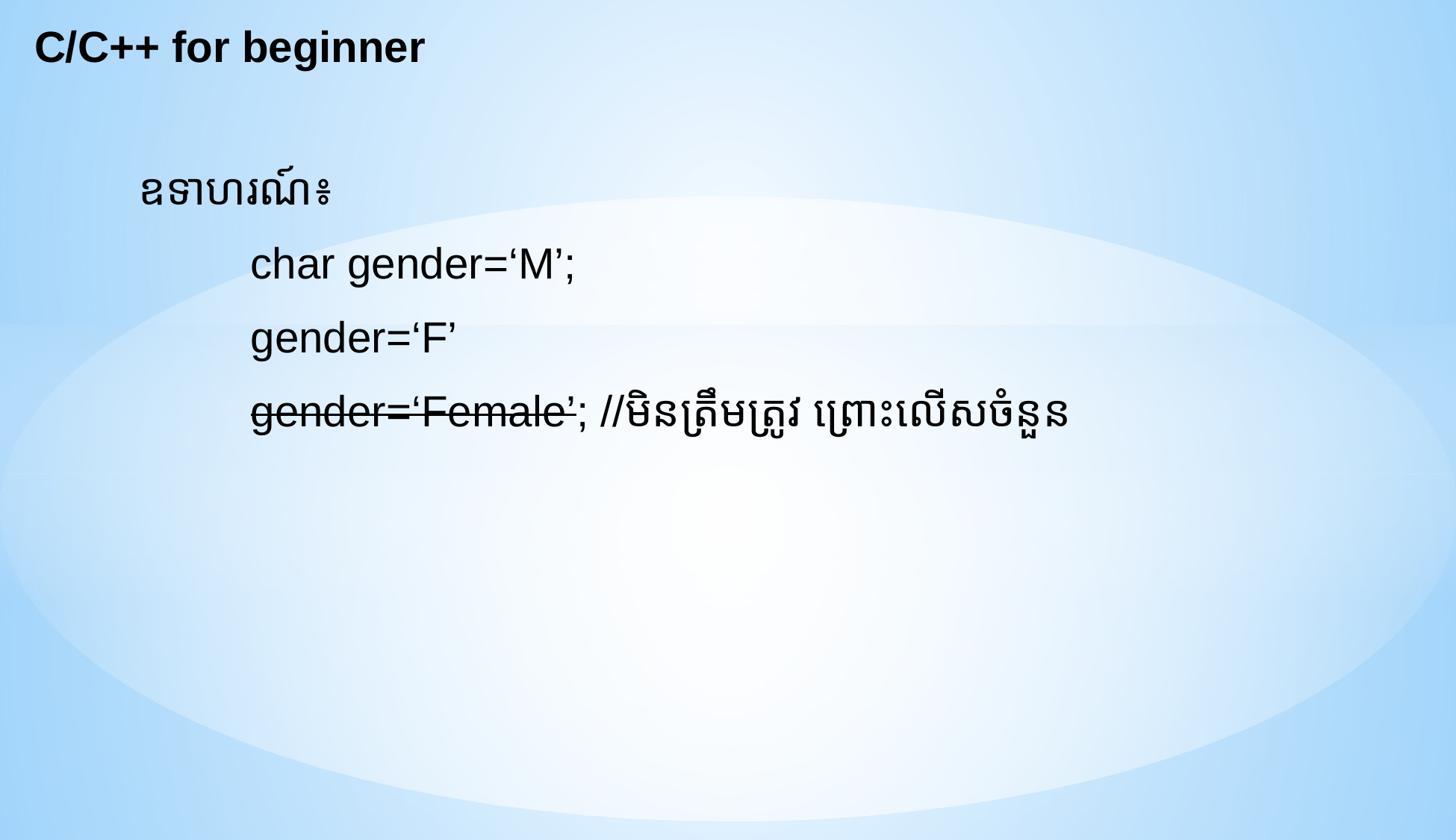

C/C++ for beginner
ឧទាហរណ៍៖
	char gender=‘M’;
	gender=‘F’
	gender=‘Female’; //មិនត្រឹមត្រូវ ព្រោះលើសចំនួន